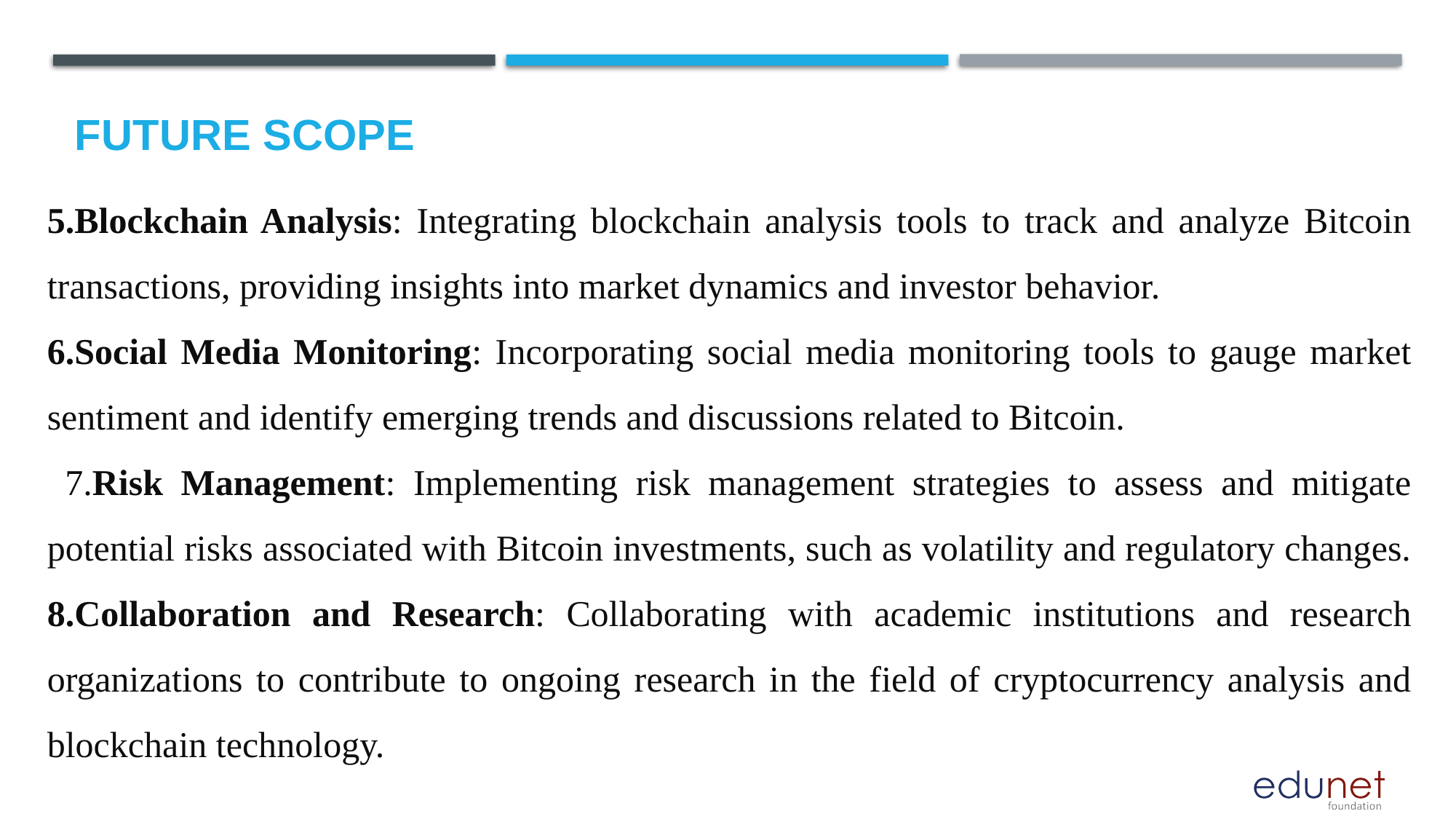

Future scope

5.Blockchain Analysis: Integrating blockchain analysis tools to track and analyze Bitcoin transactions, providing insights into market dynamics and investor behavior.
6.Social Media Monitoring: Incorporating social media monitoring tools to gauge market sentiment and identify emerging trends and discussions related to Bitcoin.
 7.Risk Management: Implementing risk management strategies to assess and mitigate potential risks associated with Bitcoin investments, such as volatility and regulatory changes.
8.Collaboration and Research: Collaborating with academic institutions and research organizations to contribute to ongoing research in the field of cryptocurrency analysis and blockchain technology.